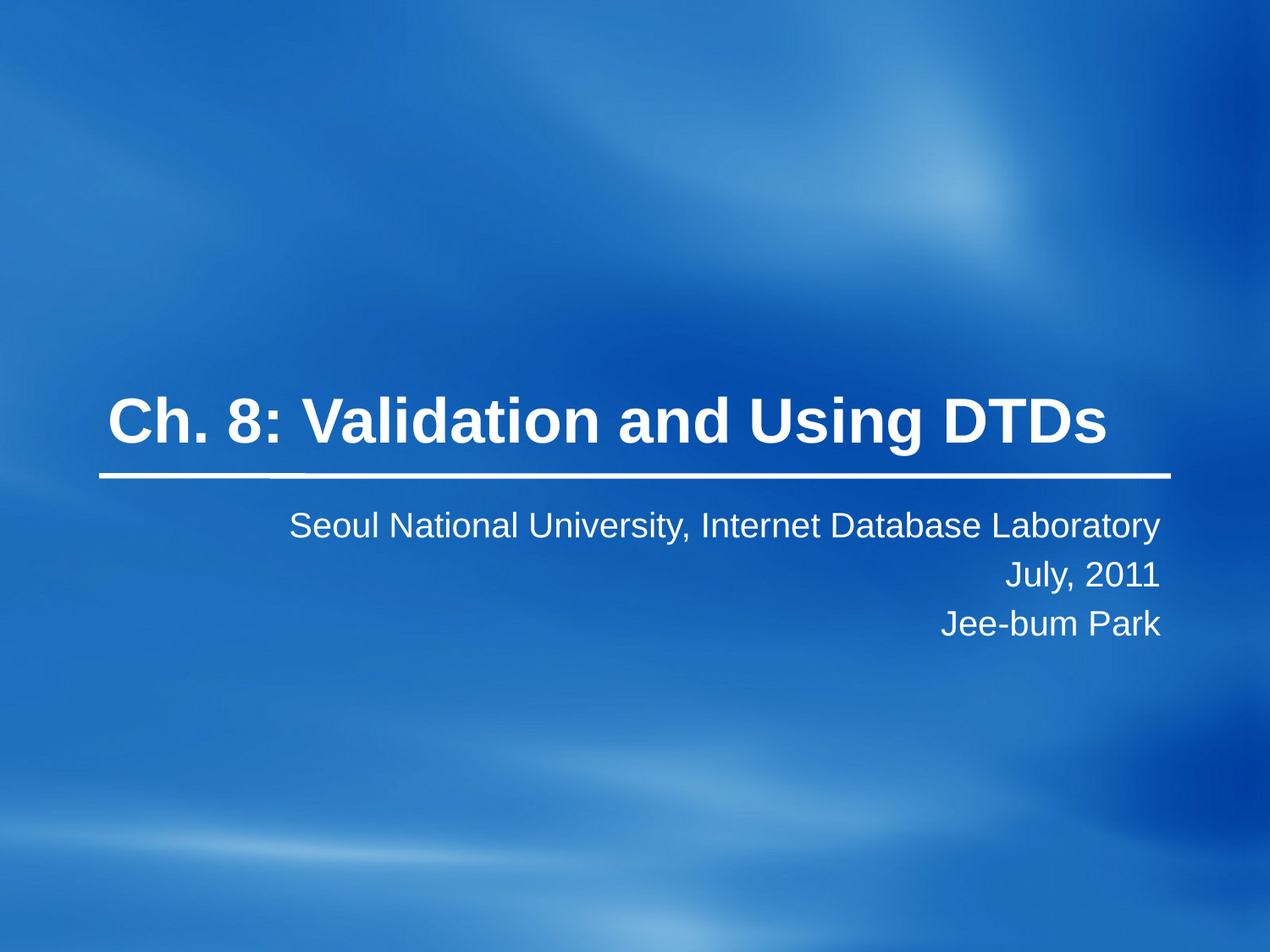

# Ch. 8: Validation and Using DTDs
Seoul National University, Internet Database Laboratory
July, 2011
Jee-bum Park